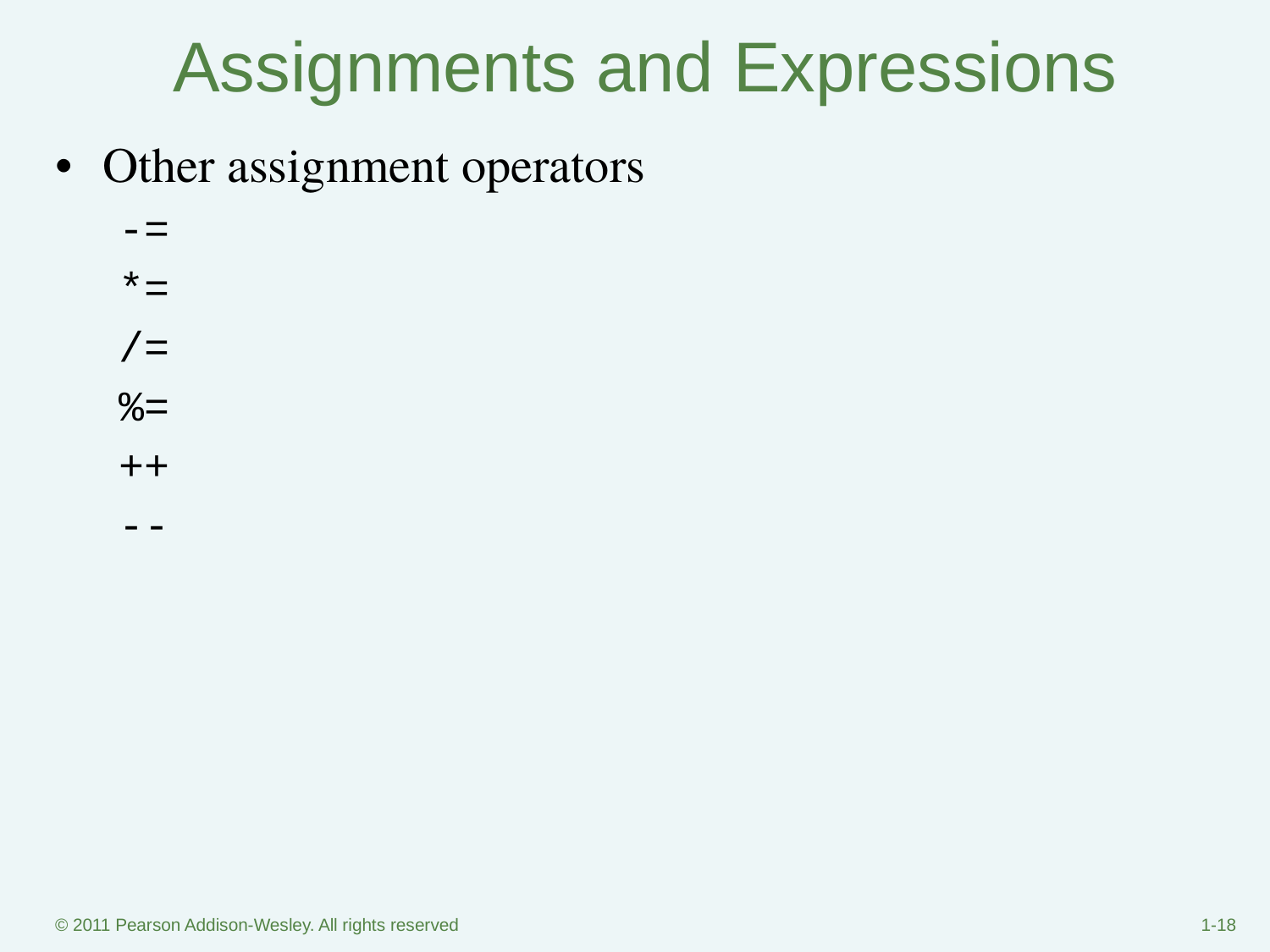

# Assignments and Expressions
Other assignment operators
-=
*=
/=
%=
++
--
© 2011 Pearson Addison-Wesley. All rights reserved
1-18